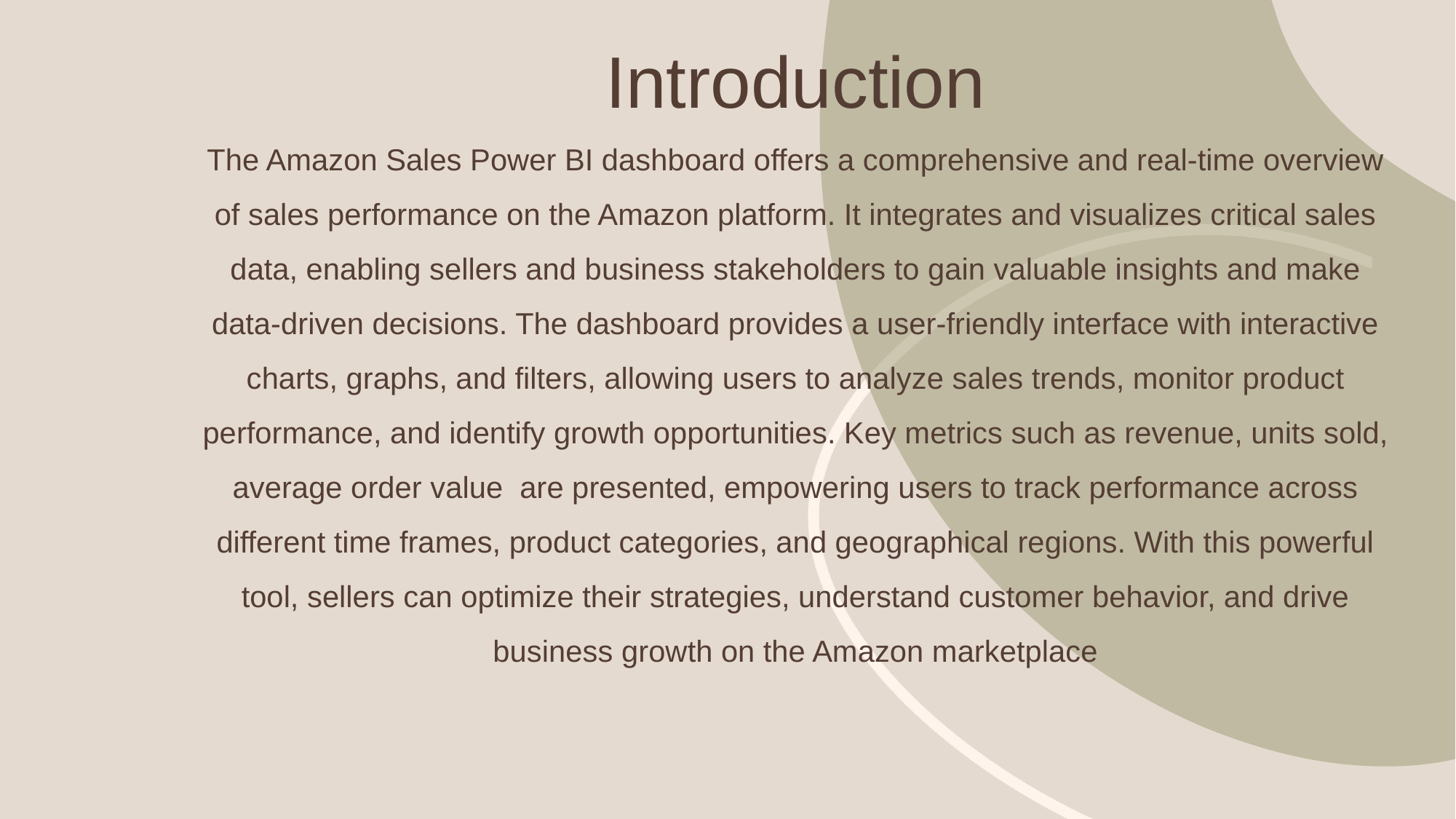

# Introduction The Amazon Sales Power BI dashboard offers a comprehensive and real-time overview of sales performance on the Amazon platform. It integrates and visualizes critical sales data, enabling sellers and business stakeholders to gain valuable insights and make data-driven decisions. The dashboard provides a user-friendly interface with interactive charts, graphs, and filters, allowing users to analyze sales trends, monitor product performance, and identify growth opportunities. Key metrics such as revenue, units sold, average order value  are presented, empowering users to track performance across different time frames, product categories, and geographical regions. With this powerful tool, sellers can optimize their strategies, understand customer behavior, and drive business growth on the Amazon marketplace